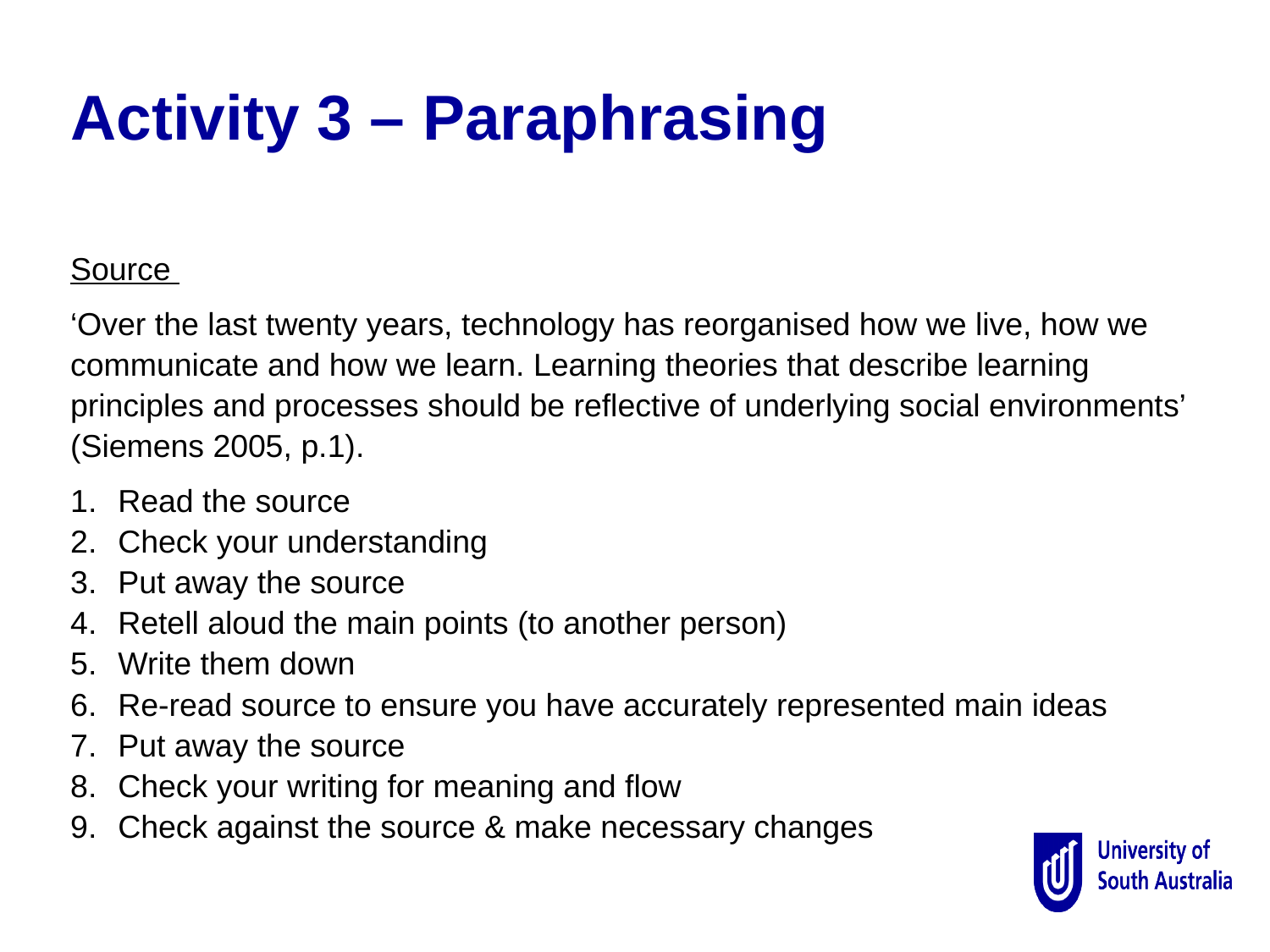

Activity 3 – Paraphrasing
Source
‘Over the last twenty years, technology has reorganised how we live, how we communicate and how we learn. Learning theories that describe learning principles and processes should be reflective of underlying social environments’ (Siemens 2005, p.1).
Read the source
Check your understanding
Put away the source
Retell aloud the main points (to another person)
Write them down
Re-read source to ensure you have accurately represented main ideas
Put away the source
Check your writing for meaning and flow
Check against the source & make necessary changes